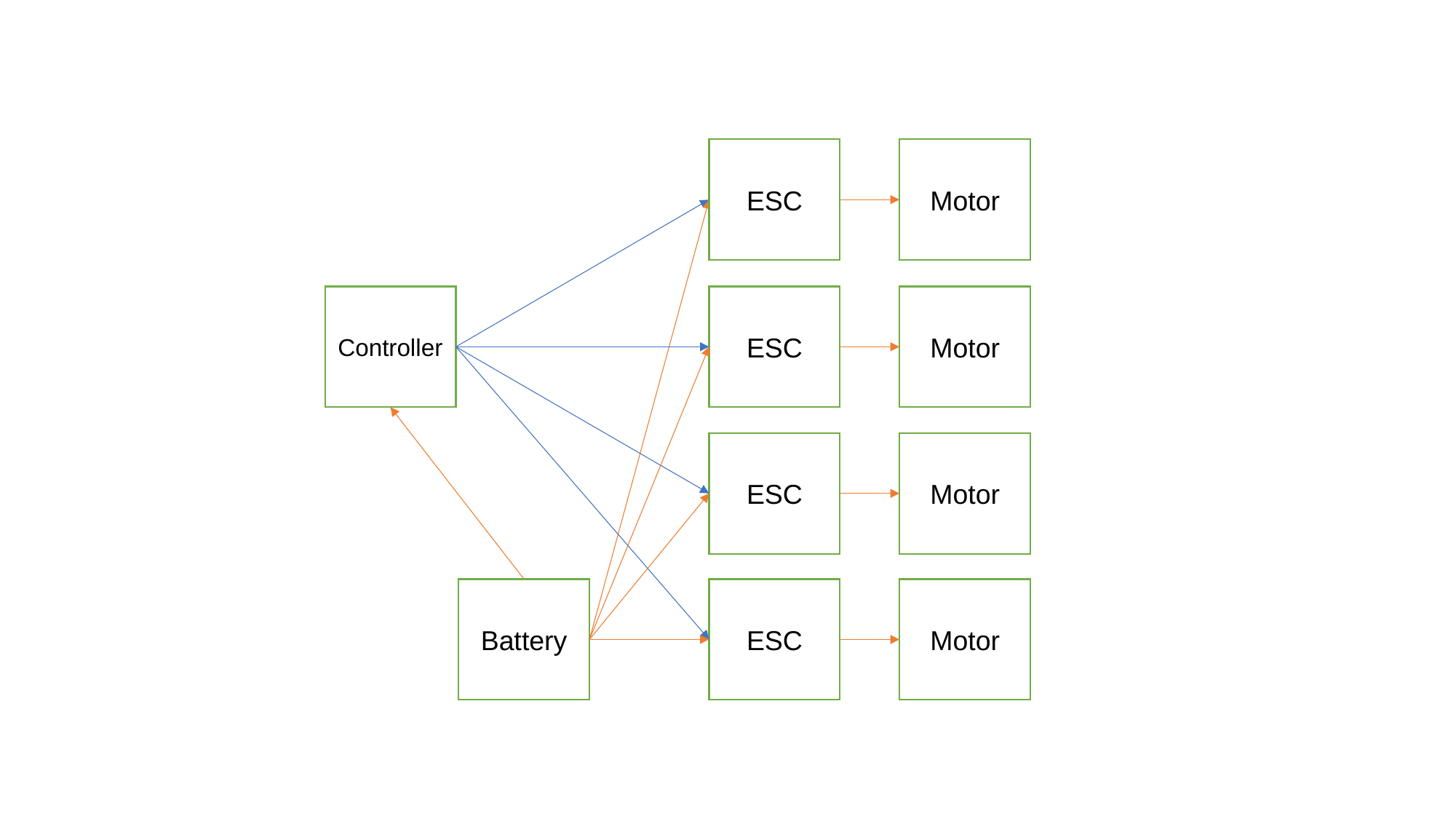

ESC
Motor
Controller
ESC
Motor
ESC
Motor
Battery
ESC
Motor